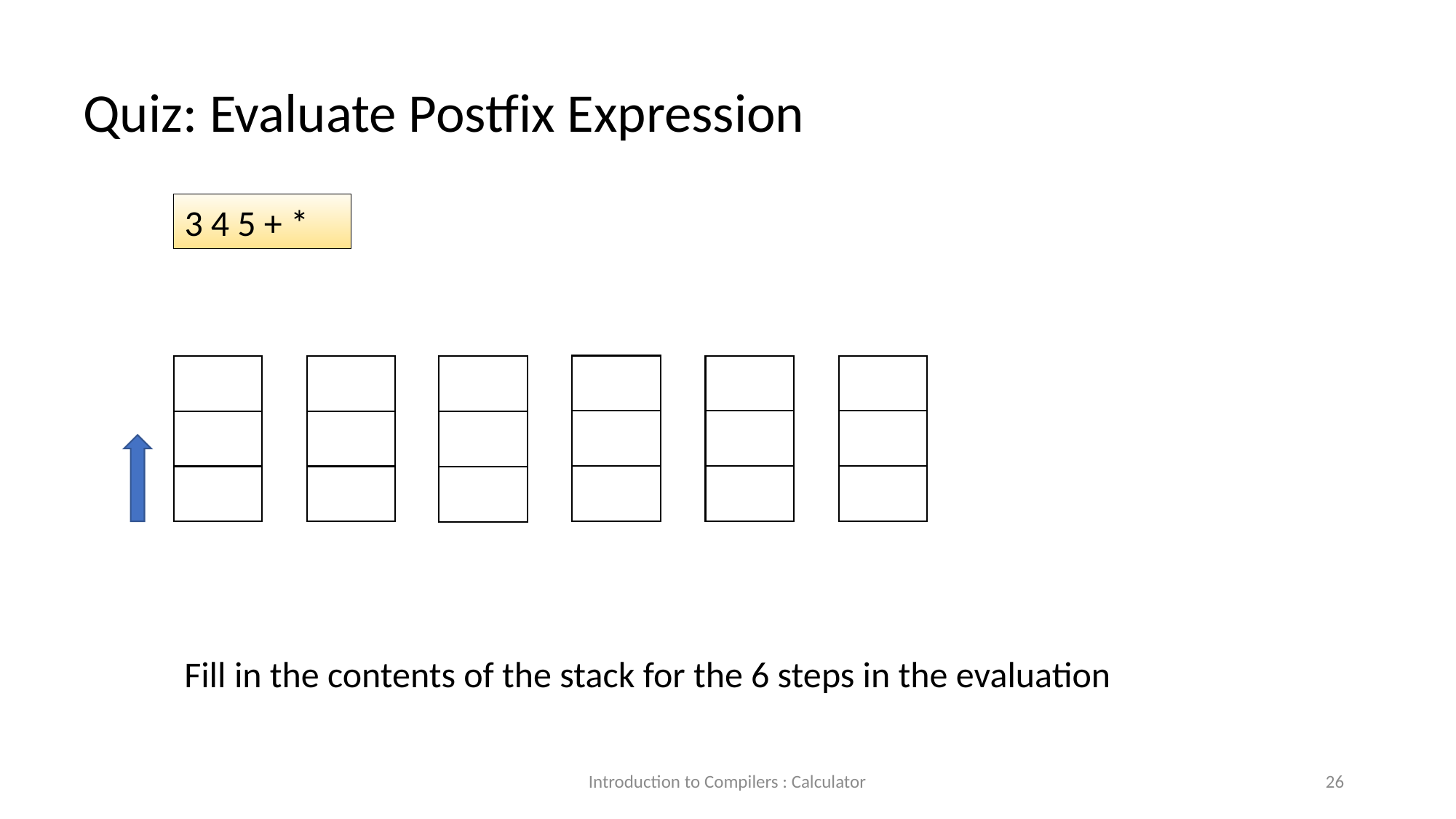

Quiz: Evaluate Postfix Expression
3 4 5 + *

Fill in the contents of the stack for the 6 steps in the evaluation
Introduction to Compilers : Calculator
26